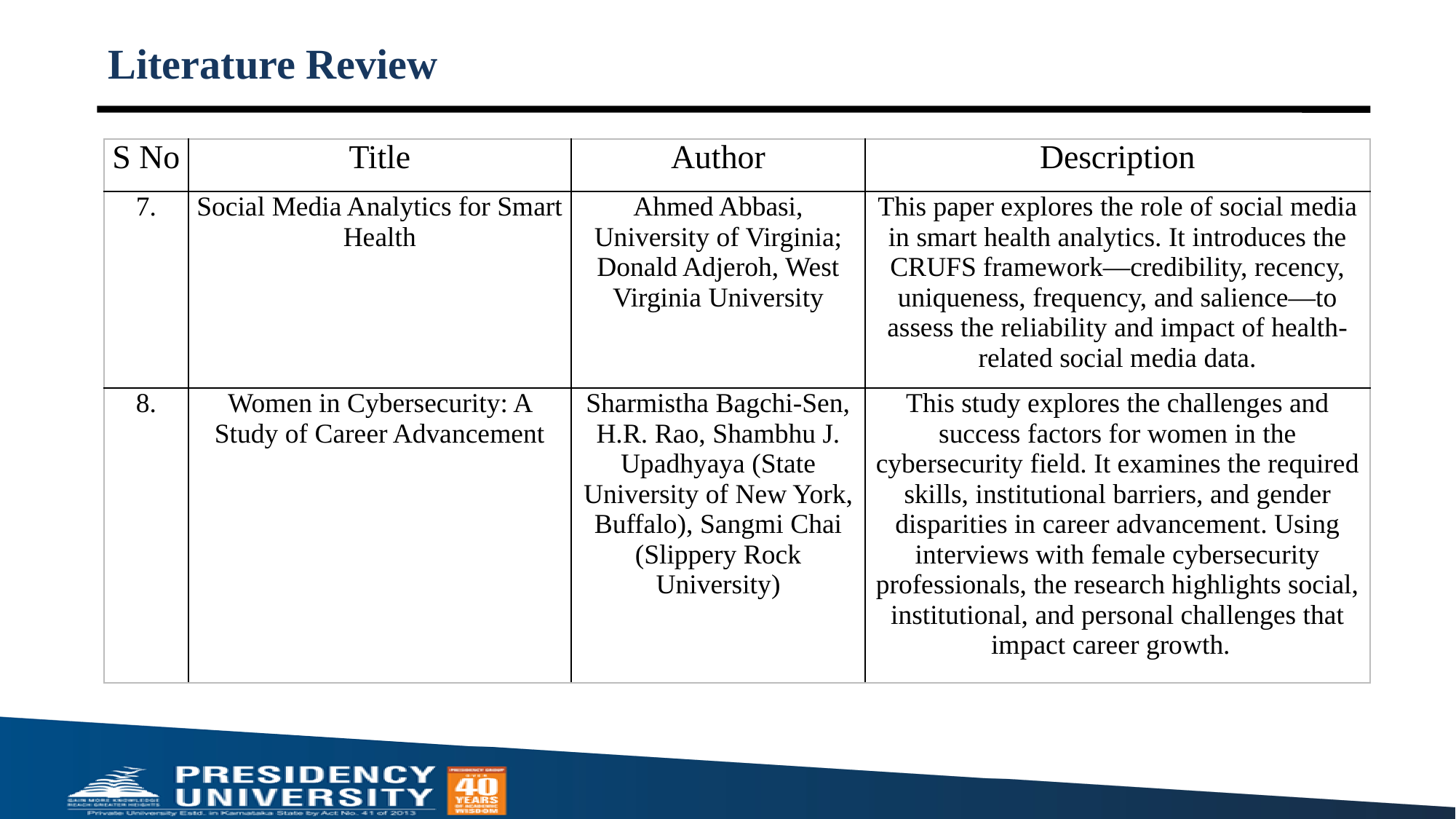

Literature Review
# Literature Review
| S No | Title | Author | Description |
| --- | --- | --- | --- |
| 7. | Social Media Analytics for Smart Health | Ahmed Abbasi, University of Virginia; Donald Adjeroh, West Virginia University | This paper explores the role of social media in smart health analytics. It introduces the CRUFS framework—credibility, recency, uniqueness, frequency, and salience—to assess the reliability and impact of health-related social media data. |
| 8. | Women in Cybersecurity: A Study of Career Advancement | Sharmistha Bagchi-Sen, H.R. Rao, Shambhu J. Upadhyaya (State University of New York, Buffalo), Sangmi Chai (Slippery Rock University) | This study explores the challenges and success factors for women in the cybersecurity field. It examines the required skills, institutional barriers, and gender disparities in career advancement. Using interviews with female cybersecurity professionals, the research highlights social, institutional, and personal challenges that impact career growth. |
6
5/27/2025
       GreenRoute Ballari: Route optimization for waste collection
6
5/27/2025
       GreenRoute Ballari: Route optimization for waste collection